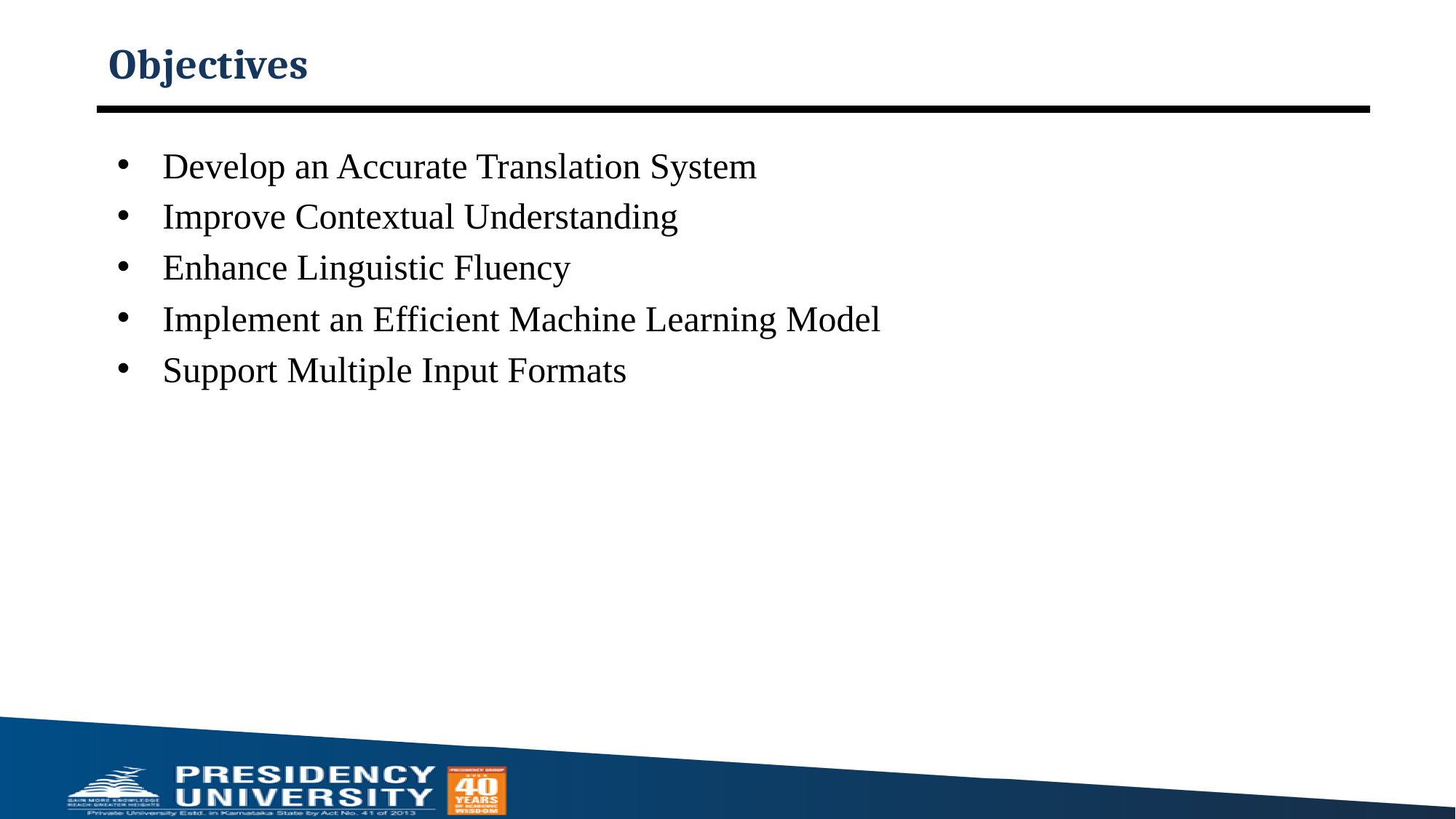

# Objectives
Develop an Accurate Translation System
Improve Contextual Understanding
Enhance Linguistic Fluency
Implement an Efficient Machine Learning Model
Support Multiple Input Formats